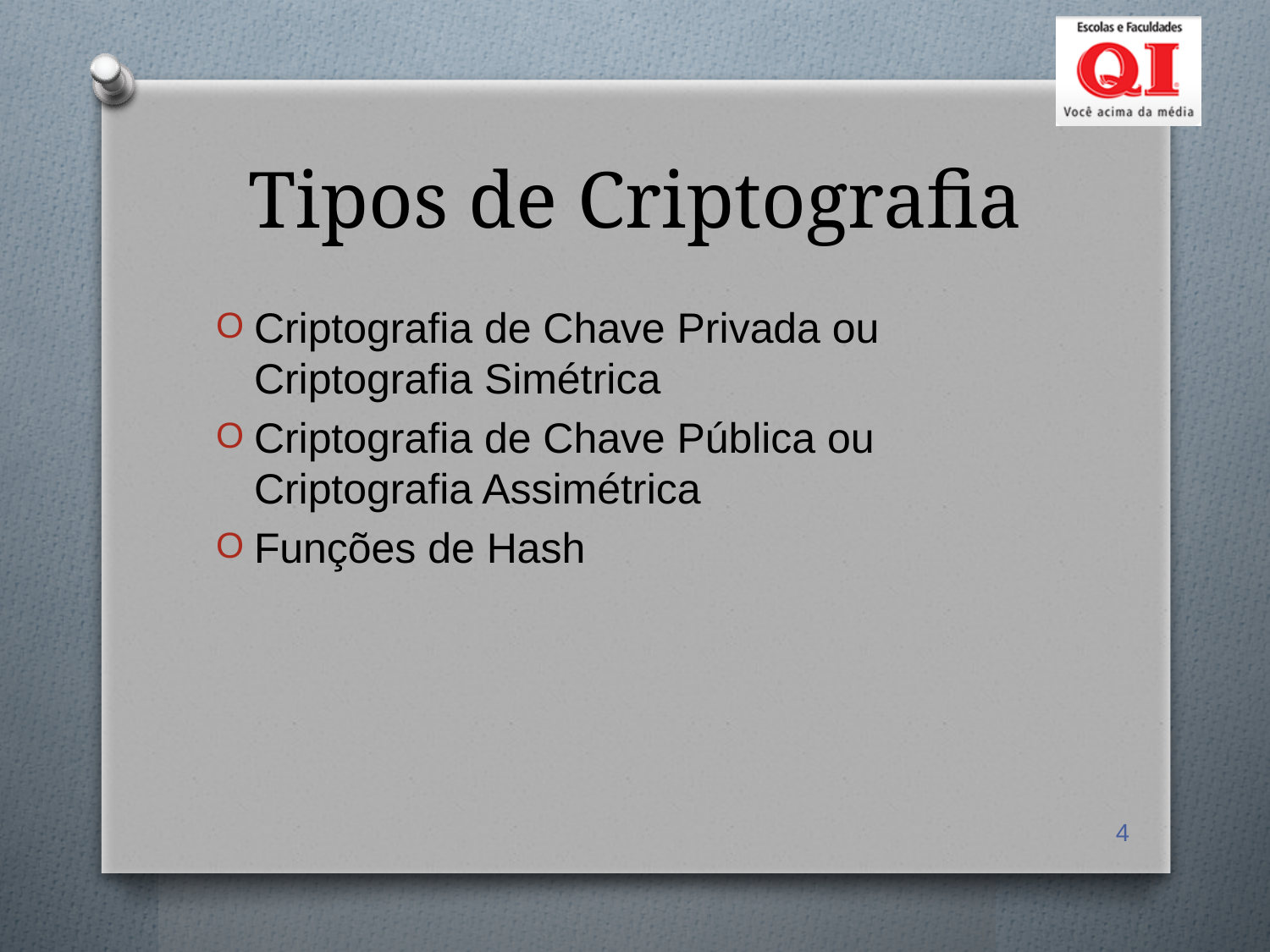

# Tipos de Criptografia
Criptografia de Chave Privada ou Criptografia Simétrica
Criptografia de Chave Pública ou Criptografia Assimétrica
Funções de Hash
4